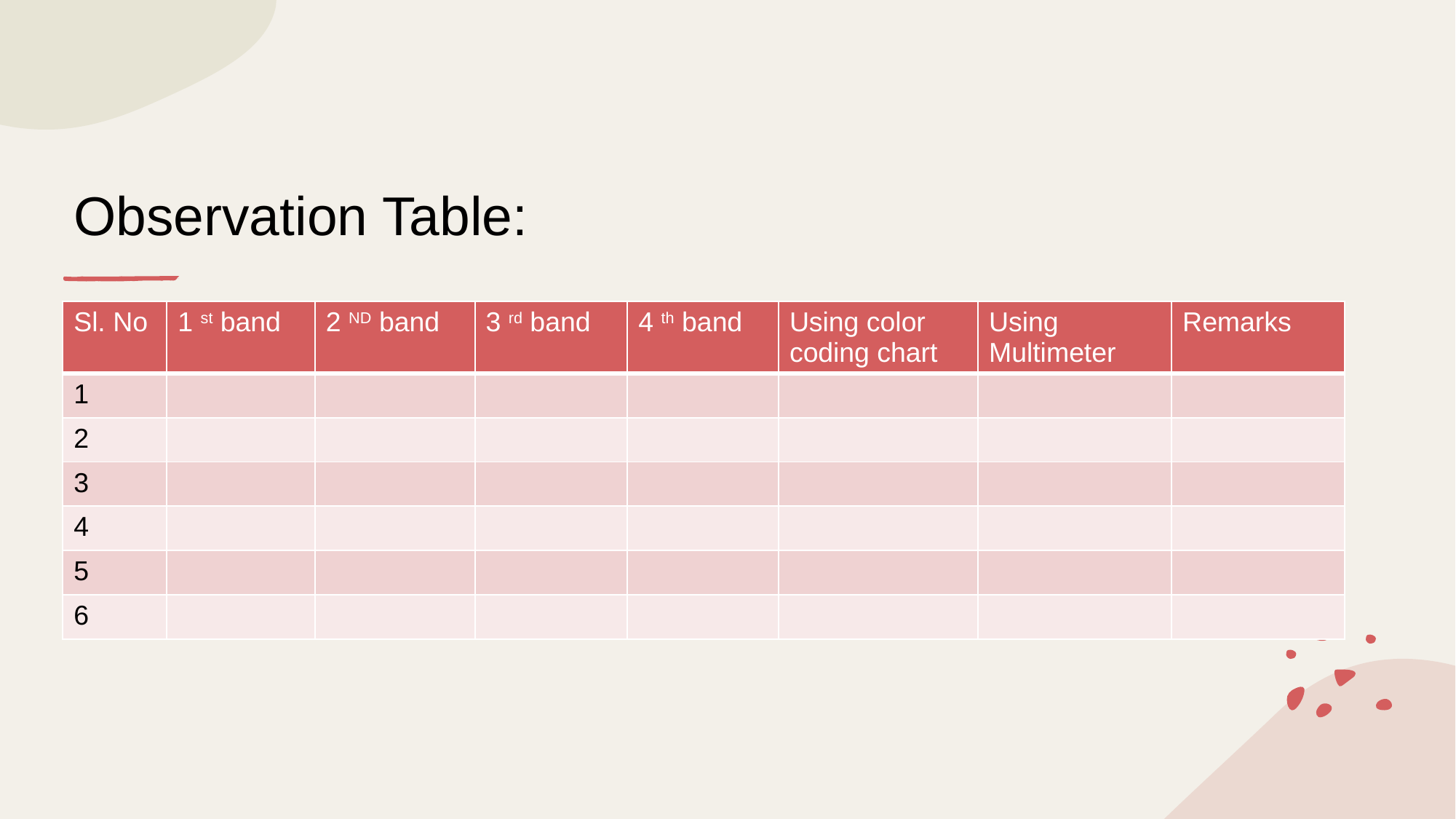

# Observation Table:
| Sl. No | 1 st band | 2 ND band | 3 rd band | 4 th band | Using color coding chart | Using Multimeter | Remarks |
| --- | --- | --- | --- | --- | --- | --- | --- |
| 1 |  |  |  |  |  |  |  |
| 2 |  |  |  |  |  |  |  |
| 3 |  |  |  |  |  |  |  |
| 4 |  |  |  |  |  |  |  |
| 5 |  |  |  |  |  |  |  |
| 6 |  |  |  |  |  |  |  |